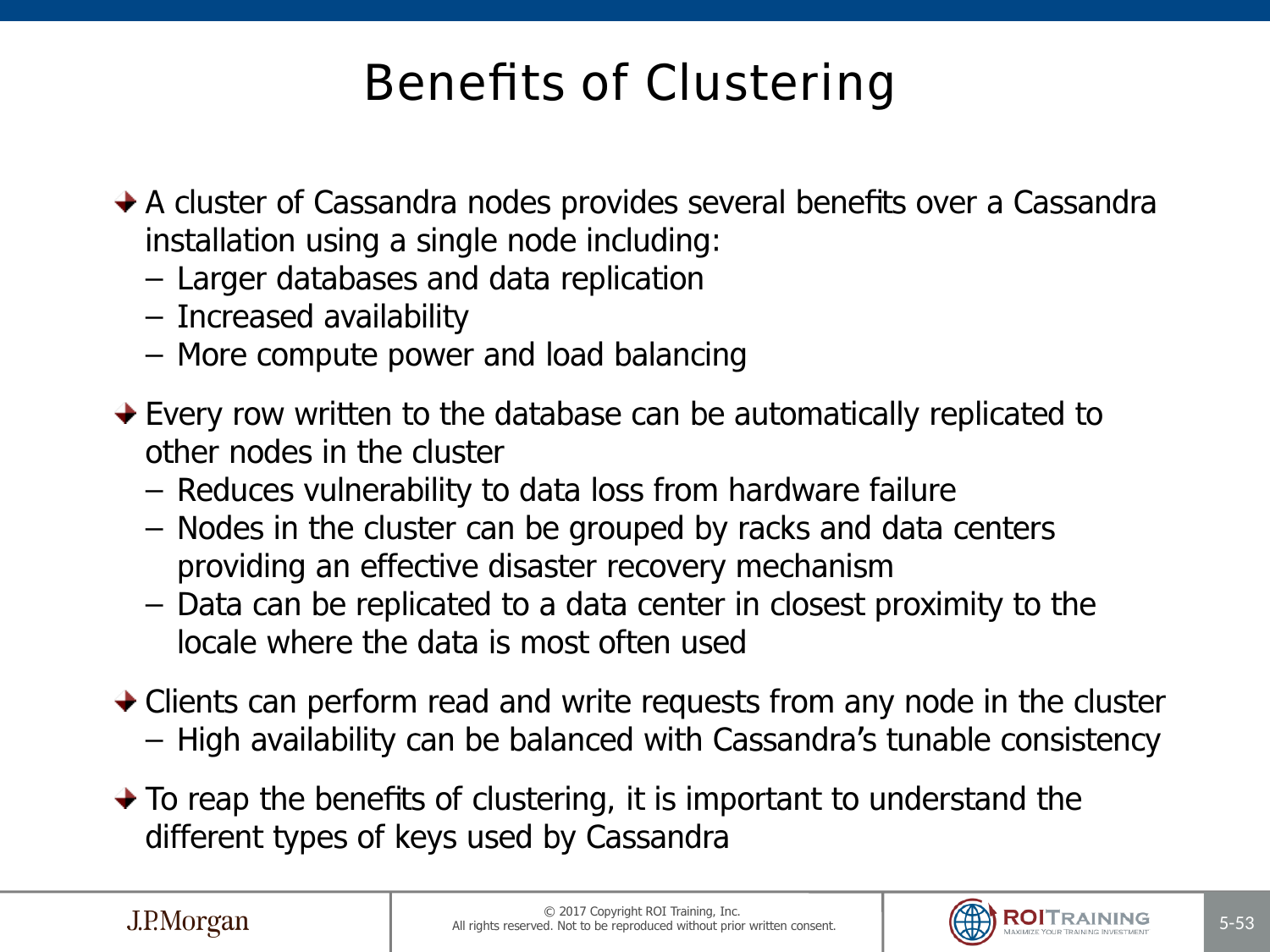

# Benefits of Clustering
A cluster of Cassandra nodes provides several benefits over a Cassandra installation using a single node including:
Larger databases and data replication
Increased availability
More compute power and load balancing
Every row written to the database can be automatically replicated to other nodes in the cluster
Reduces vulnerability to data loss from hardware failure
Nodes in the cluster can be grouped by racks and data centers providing an effective disaster recovery mechanism
Data can be replicated to a data center in closest proximity to the locale where the data is most often used
Clients can perform read and write requests from any node in the cluster
High availability can be balanced with Cassandra’s tunable consistency
To reap the benefits of clustering, it is important to understand the different types of keys used by Cassandra